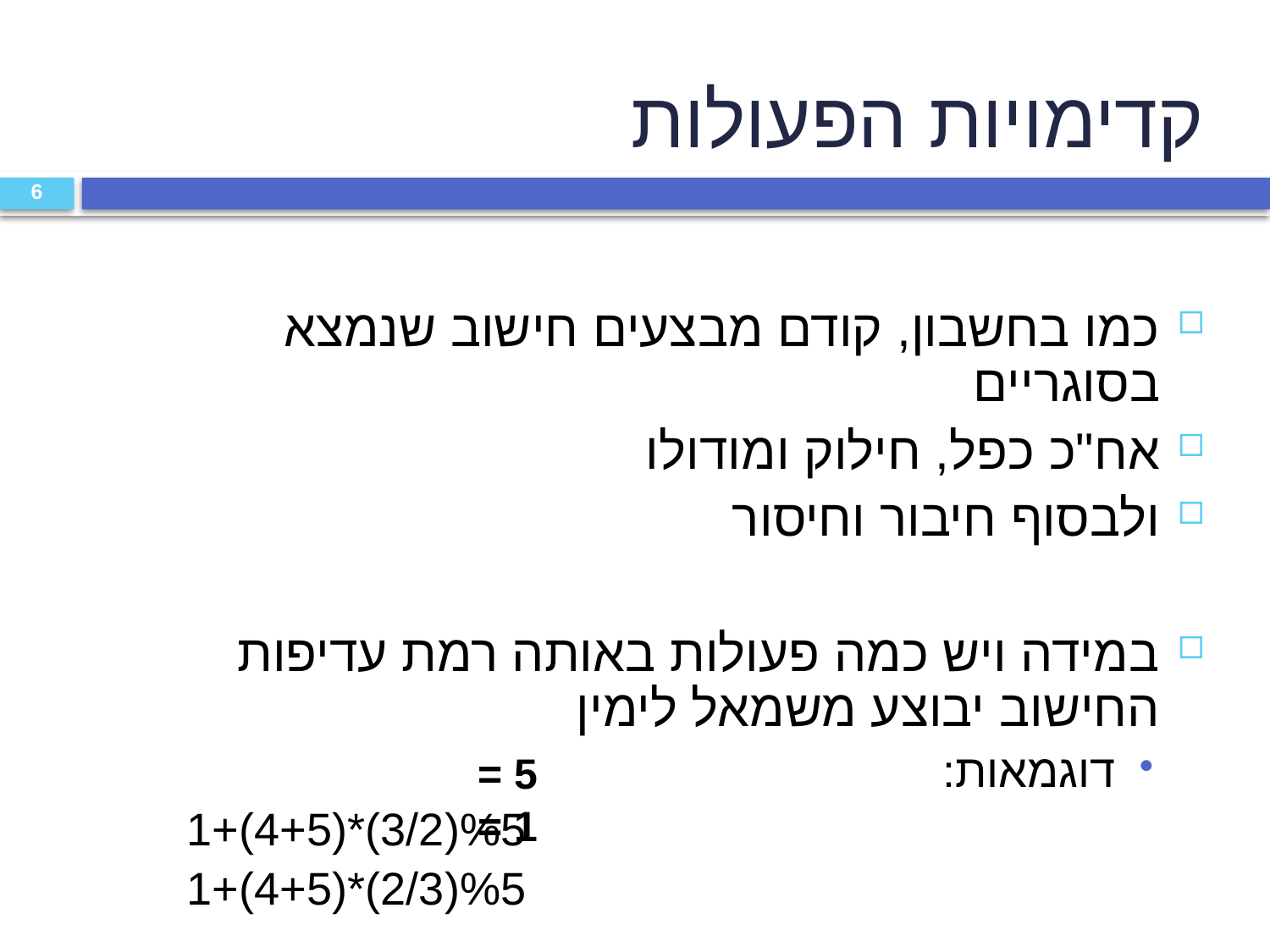

קדימויות הפעולות

כמו בחשבון, קודם מבצעים חישוב שנמצא בסוגריים
אח"כ כפל, חילוק ומודולו
ולבסוף חיבור וחיסור

במידה ויש כמה פעולות באותה רמת עדיפות החישוב יבוצע משמאל לימין
דוגמאות:
	1+(4+5)*(3/2)%5
	1+(4+5)*(2/3)%5

6
= 5
= 1